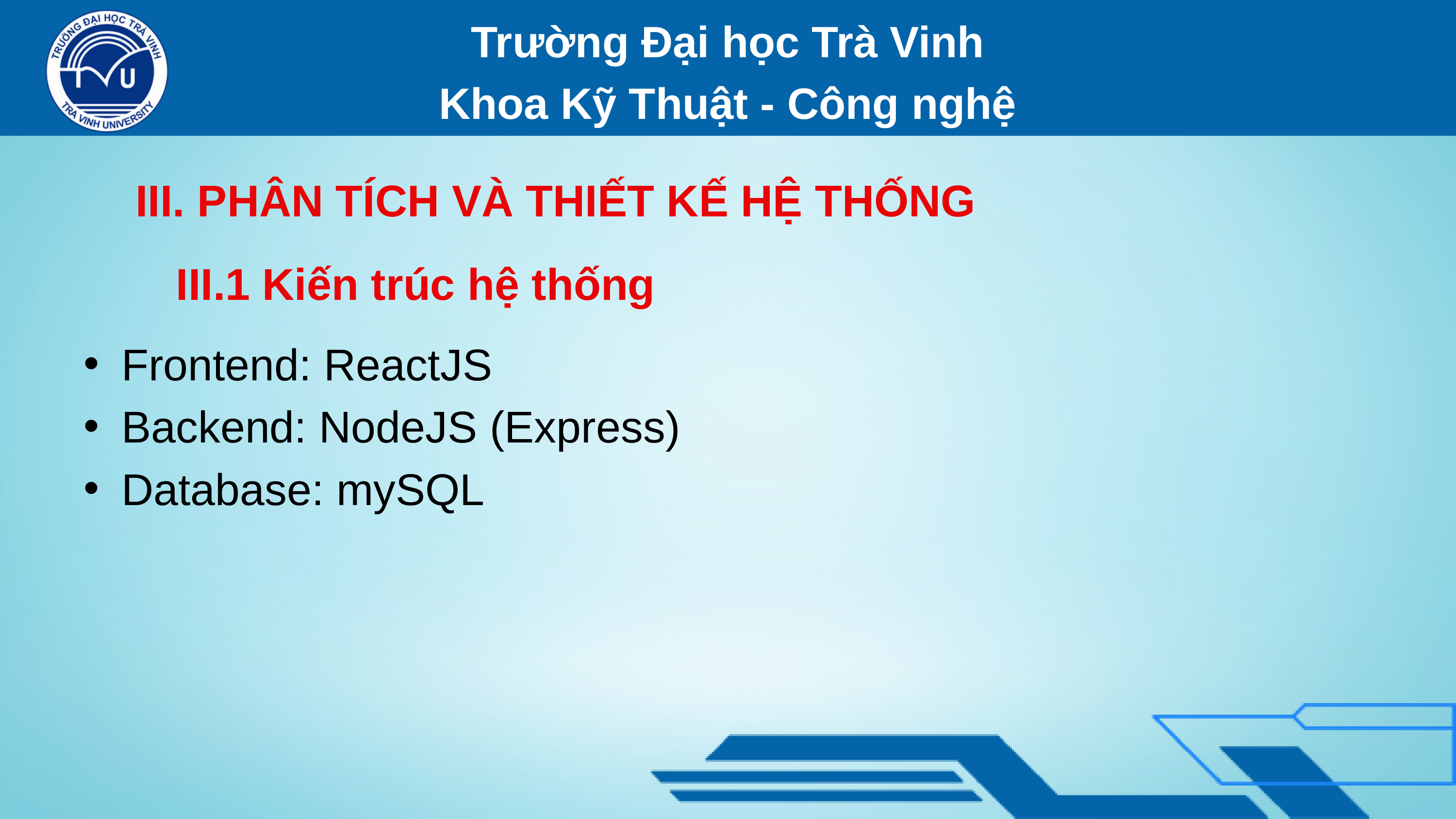

Trường Đại học Trà Vinh
Khoa Kỹ Thuật - Công nghệ
III. PHÂN TÍCH VÀ THIẾT KẾ HỆ THỐNG
III.1 Kiến trúc hệ thống
Frontend: ReactJS
Backend: NodeJS (Express)
Database: mySQL